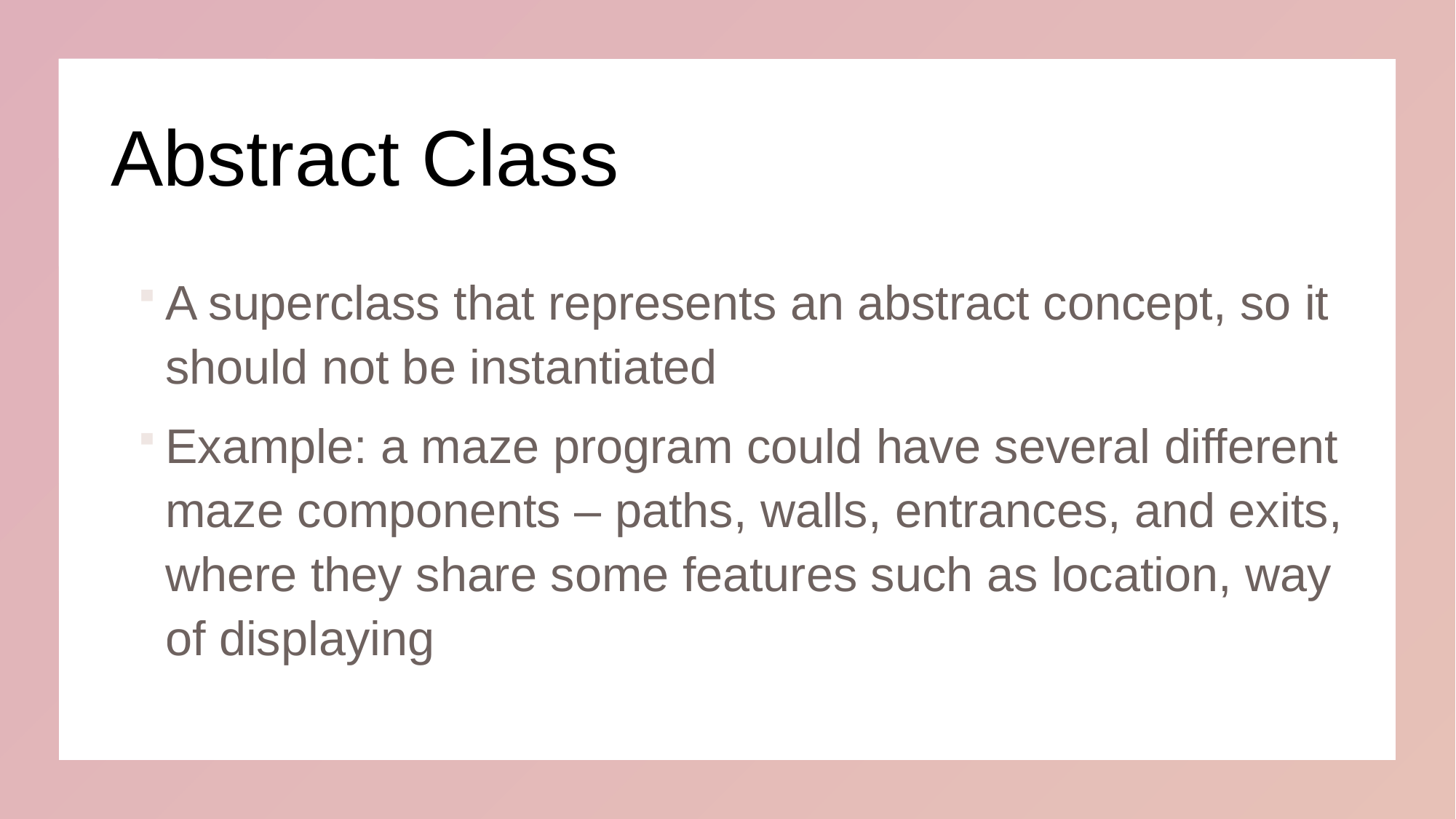

# Abstract Class
A superclass that represents an abstract concept, so it should not be instantiated
Example: a maze program could have several different maze components – paths, walls, entrances, and exits, where they share some features such as location, way of displaying